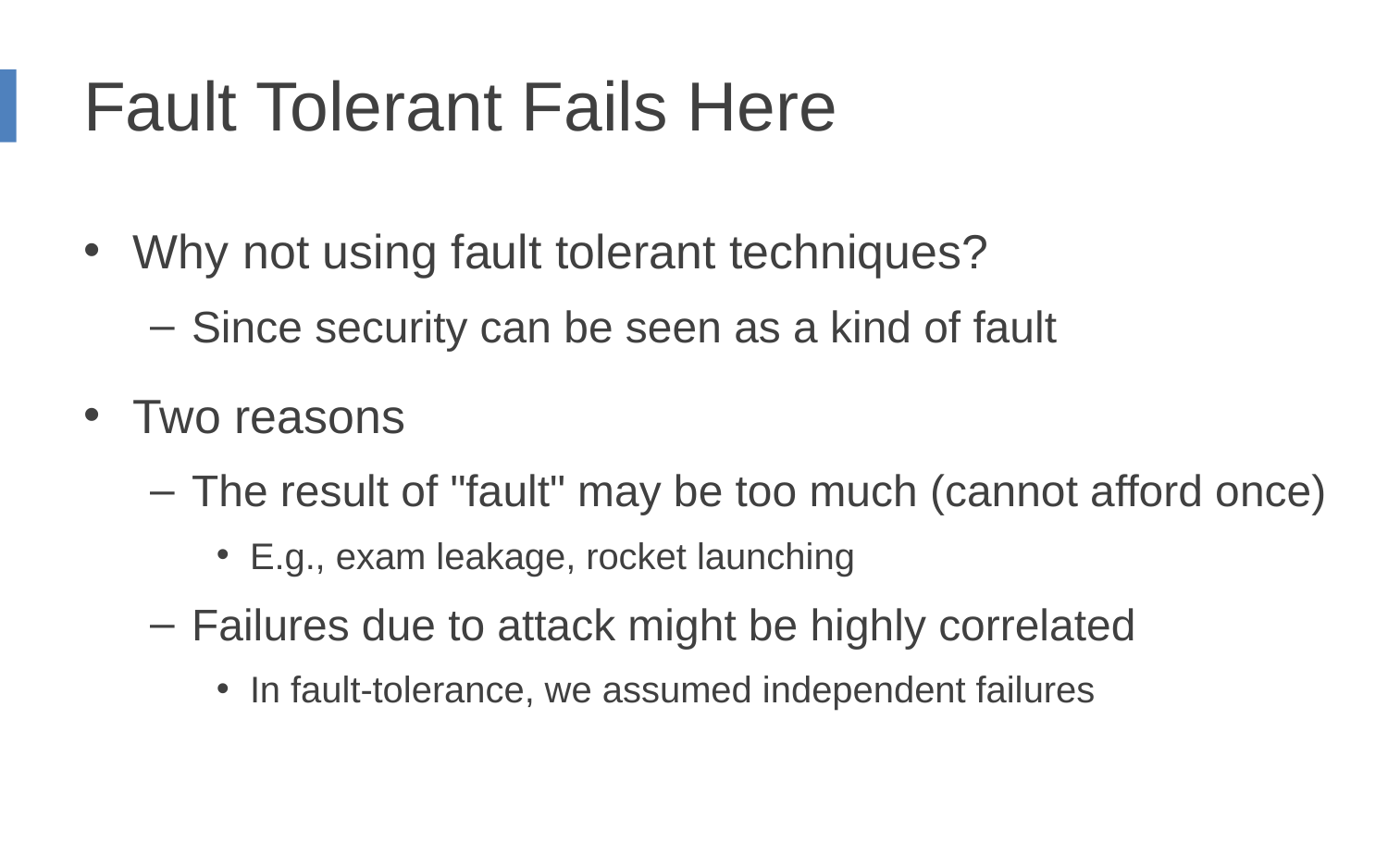

# Fault Tolerant Fails Here
Why not using fault tolerant techniques?
Since security can be seen as a kind of fault
Two reasons
The result of "fault" may be too much (cannot afford once)
E.g., exam leakage, rocket launching
Failures due to attack might be highly correlated
In fault-tolerance, we assumed independent failures